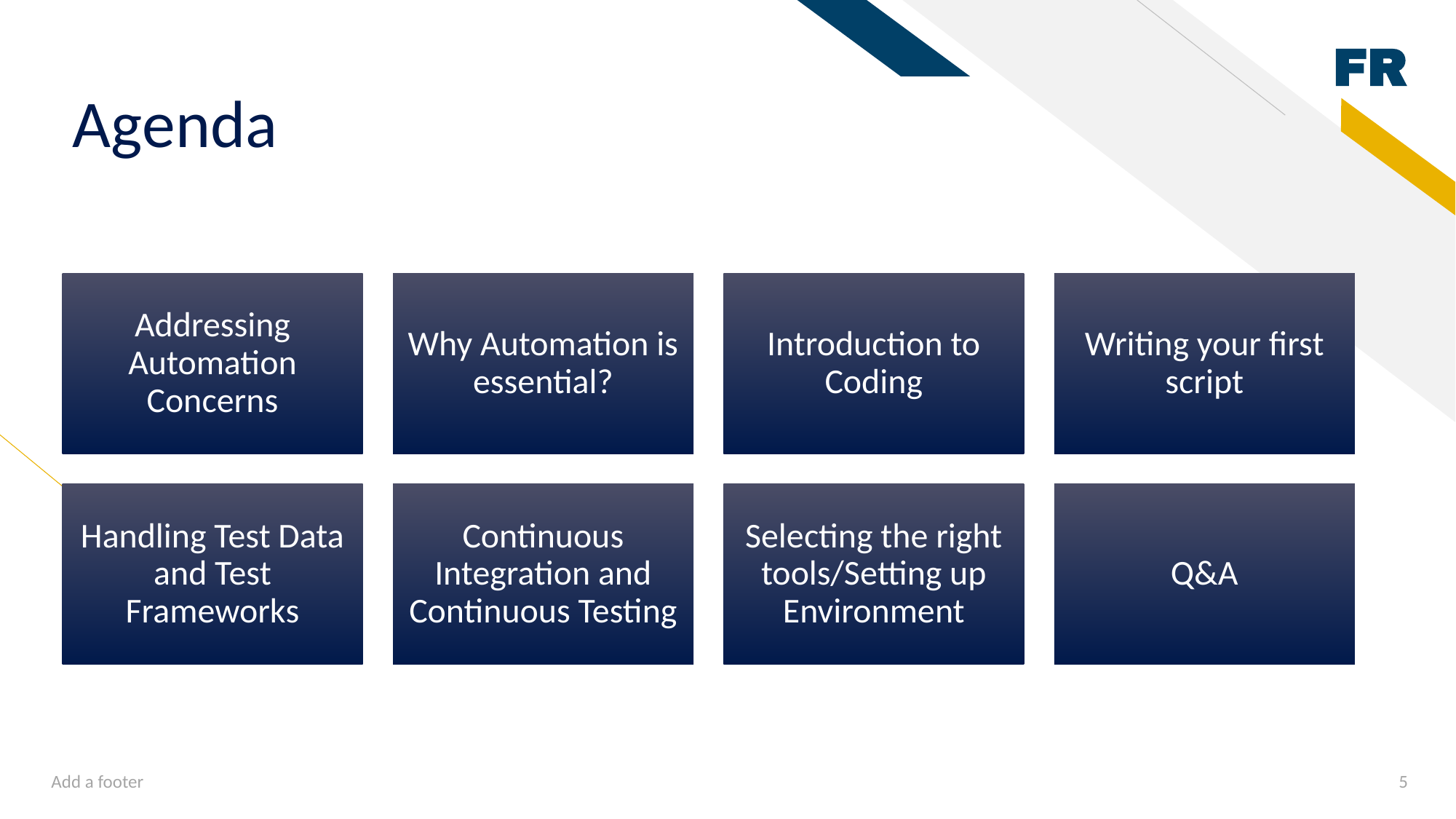

# Agenda
Addressing Automation Concerns
Why Automation is essential?
Introduction to Coding
Writing your first script
Handling Test Data and Test Frameworks
Continuous Integration and Continuous Testing
Selecting the right tools/Setting up Environment
Q&A
Add a footer
5